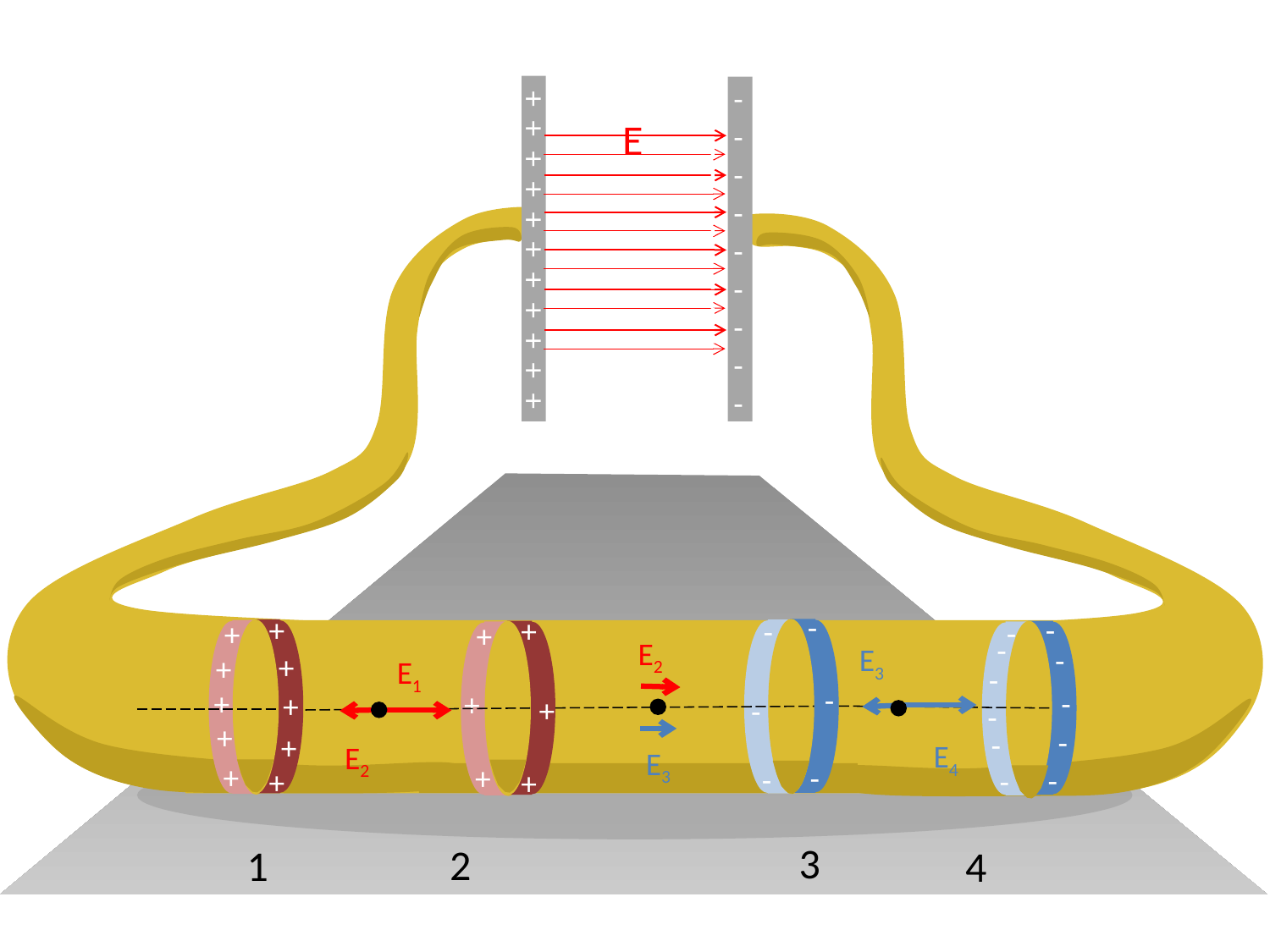

-
-
-
-
-
-
-
-
-

E
 -  -  -  -  -  -  -  -  -  -  -  -  -

+  +  +  +  +  +  +  +  +  +  +

-
-
+
+
-
-
+
+

-
E2
E3
-
+
+
E1
-
-
+
-
+
+
+
-
-

+
-
-
+
E4
E2
E3
+
-
+
-
-
-
+
+

3
2
1
4